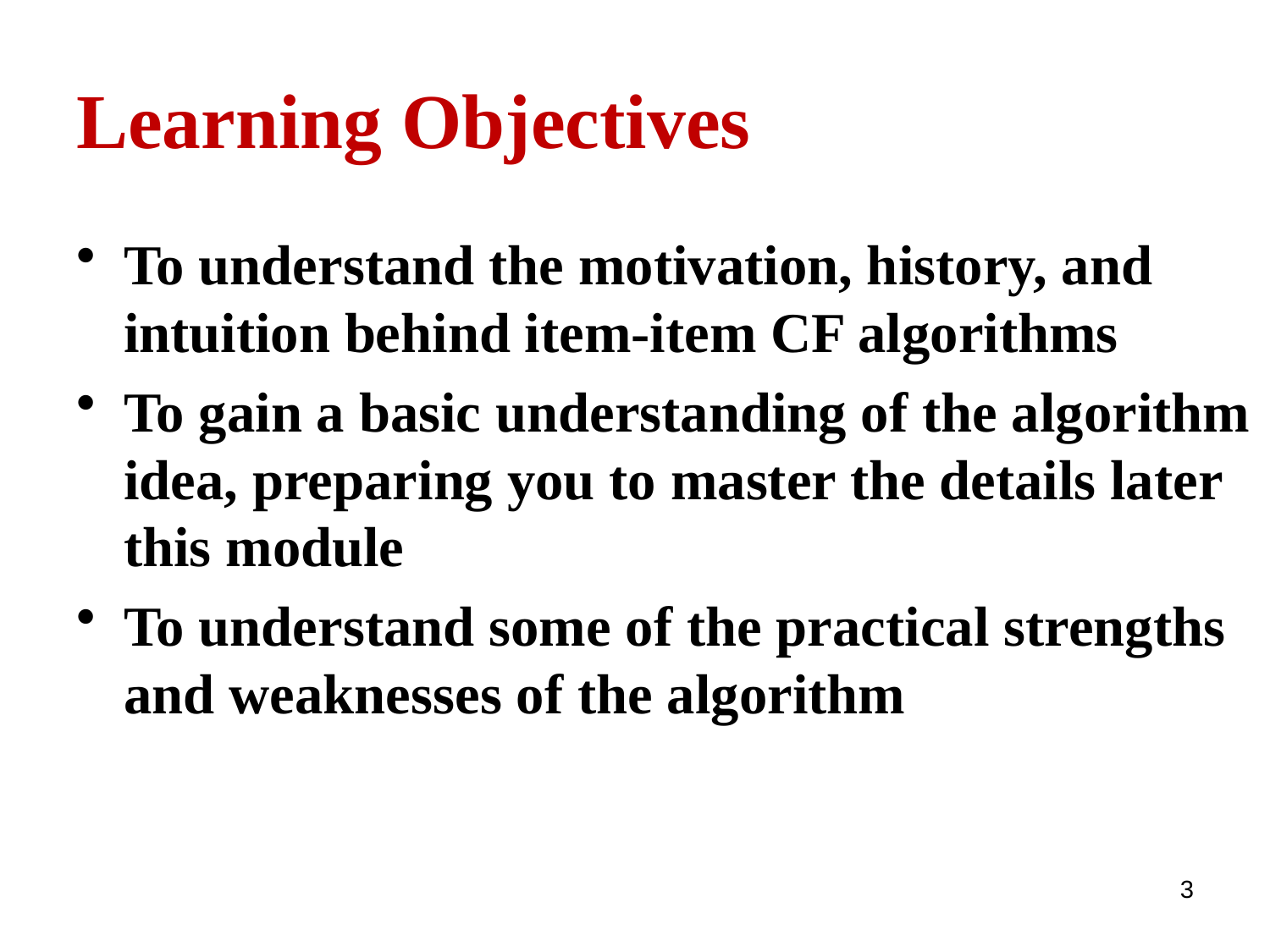

# Learning Objectives
To understand the motivation, history, and intuition behind item-item CF algorithms
To gain a basic understanding of the algorithm idea, preparing you to master the details later this module
To understand some of the practical strengths and weaknesses of the algorithm
3